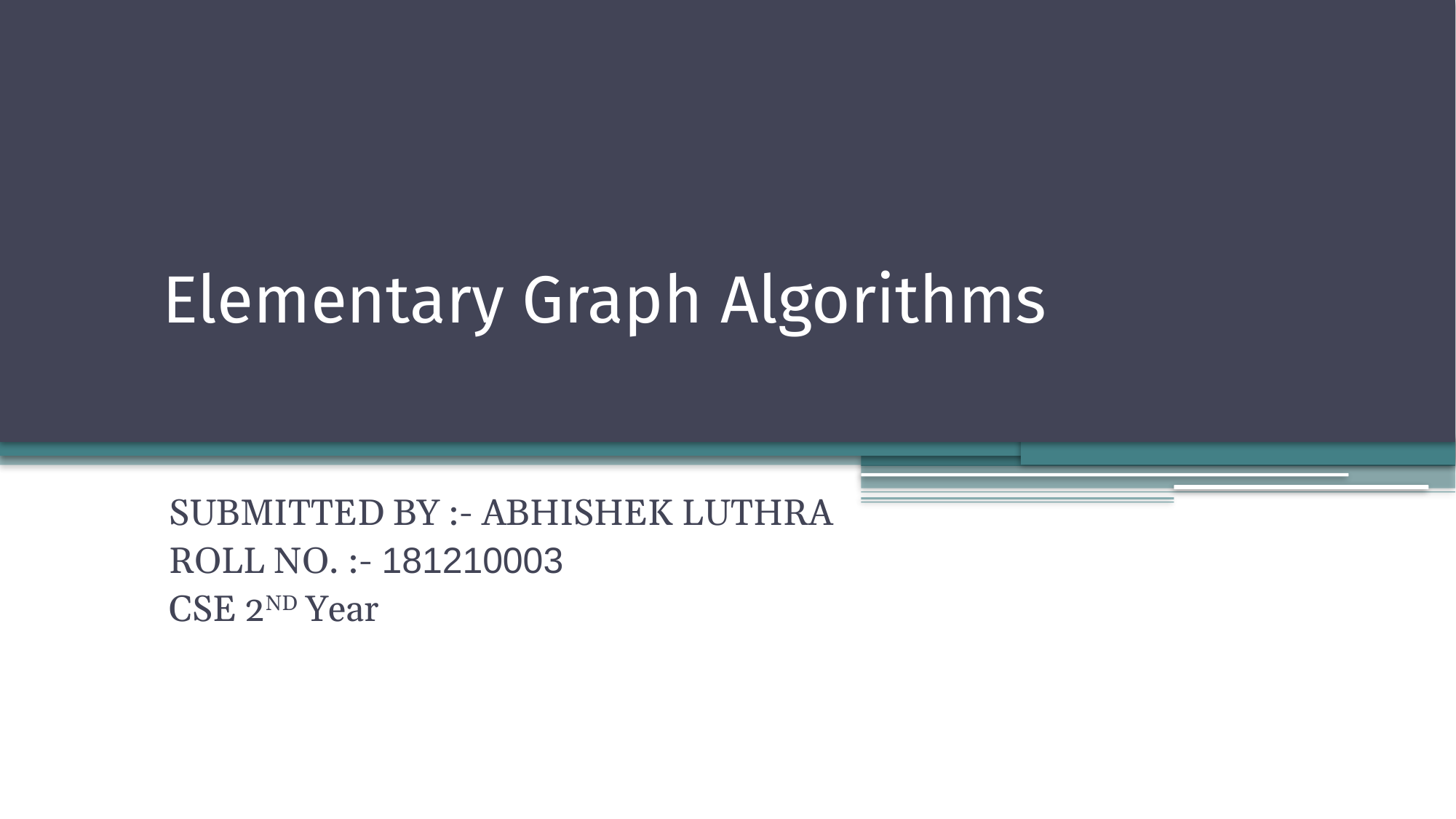

# Elementary Graph Algorithms
SUBMITTED BY :- ABHISHEK LUTHRA
ROLL NO. :- 181210003
CSE 2ND Year